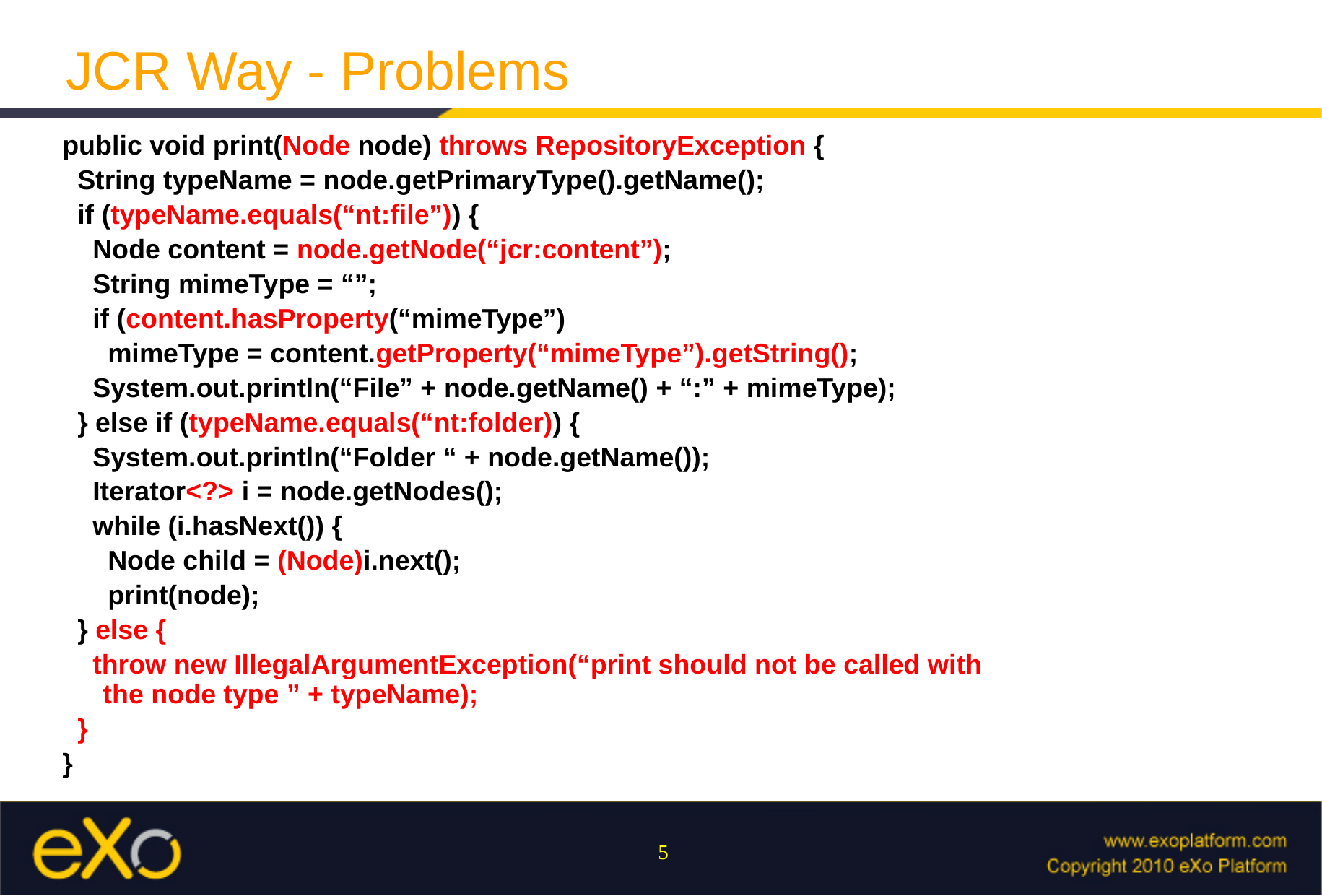

JCR Way - Problems
public void print(Node node) throws RepositoryException {
  String typeName = node.getPrimaryType().getName();
  if (typeName.equals(“nt:file”)) {
    Node content = node.getNode(“jcr:content”);
    String mimeType = “”;
    if (content.hasProperty(“mimeType”)
      mimeType = content.getProperty(“mimeType”).getString();
    System.out.println(“File” + node.getName() + “:” + mimeType);
  } else if (typeName.equals(“nt:folder)) {
    System.out.println(“Folder “ + node.getName());
    Iterator<?> i = node.getNodes();
    while (i.hasNext()) {
      Node child = (Node)i.next();
      print(node);
  } else {
    throw new IllegalArgumentException(“print should not be called with the node type ” + typeName);
  }
}